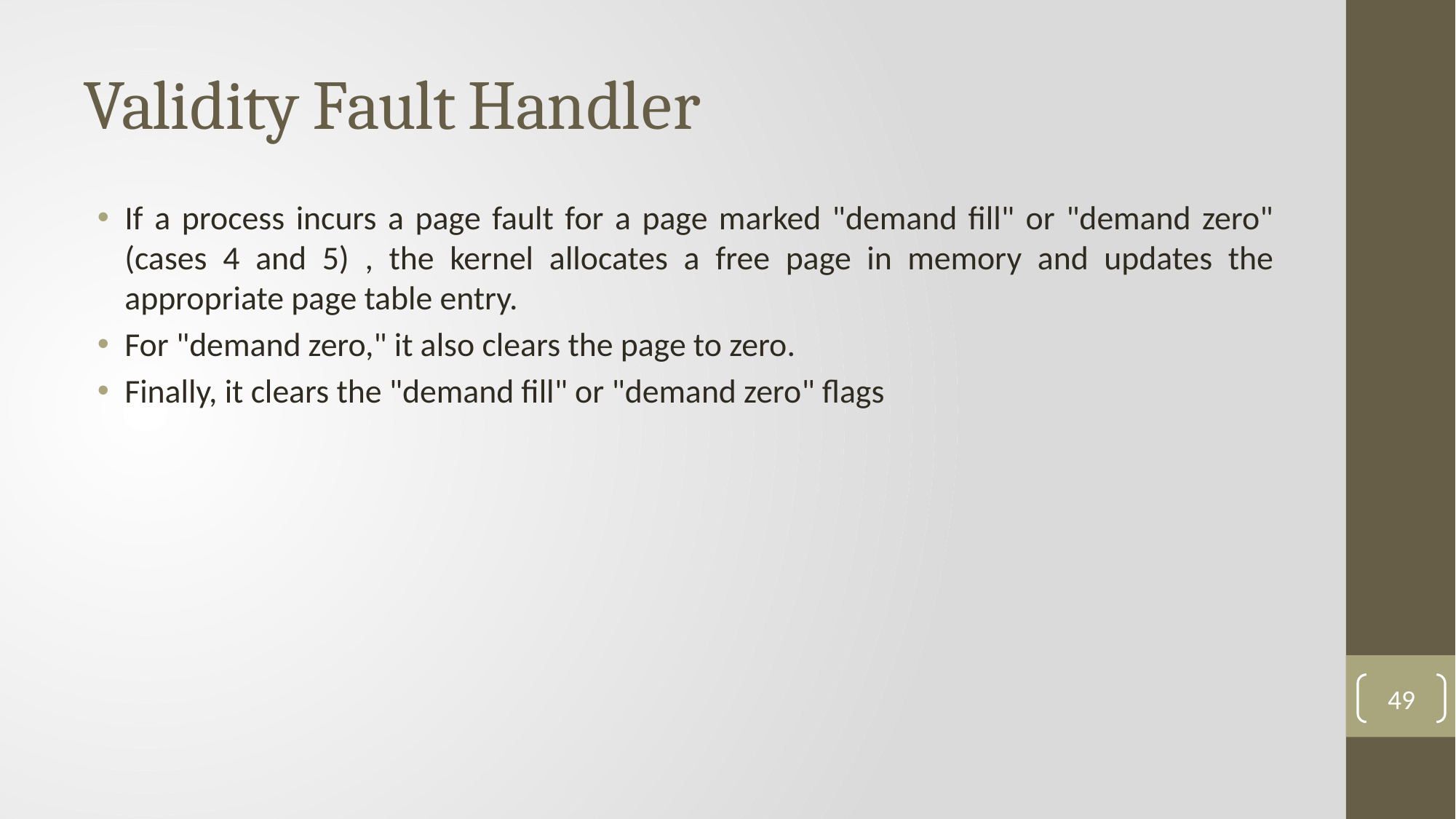

# Validity Fault Handler
If a process incurs a page fault for a page marked "demand fill" or "demand zero" (cases 4 and 5) , the kernel allocates a free page in memory and updates the appropriate page table entry.
For "demand zero," it also clears the page to zero.
Finally, it clears the "demand fill" or "demand zero" flags
49